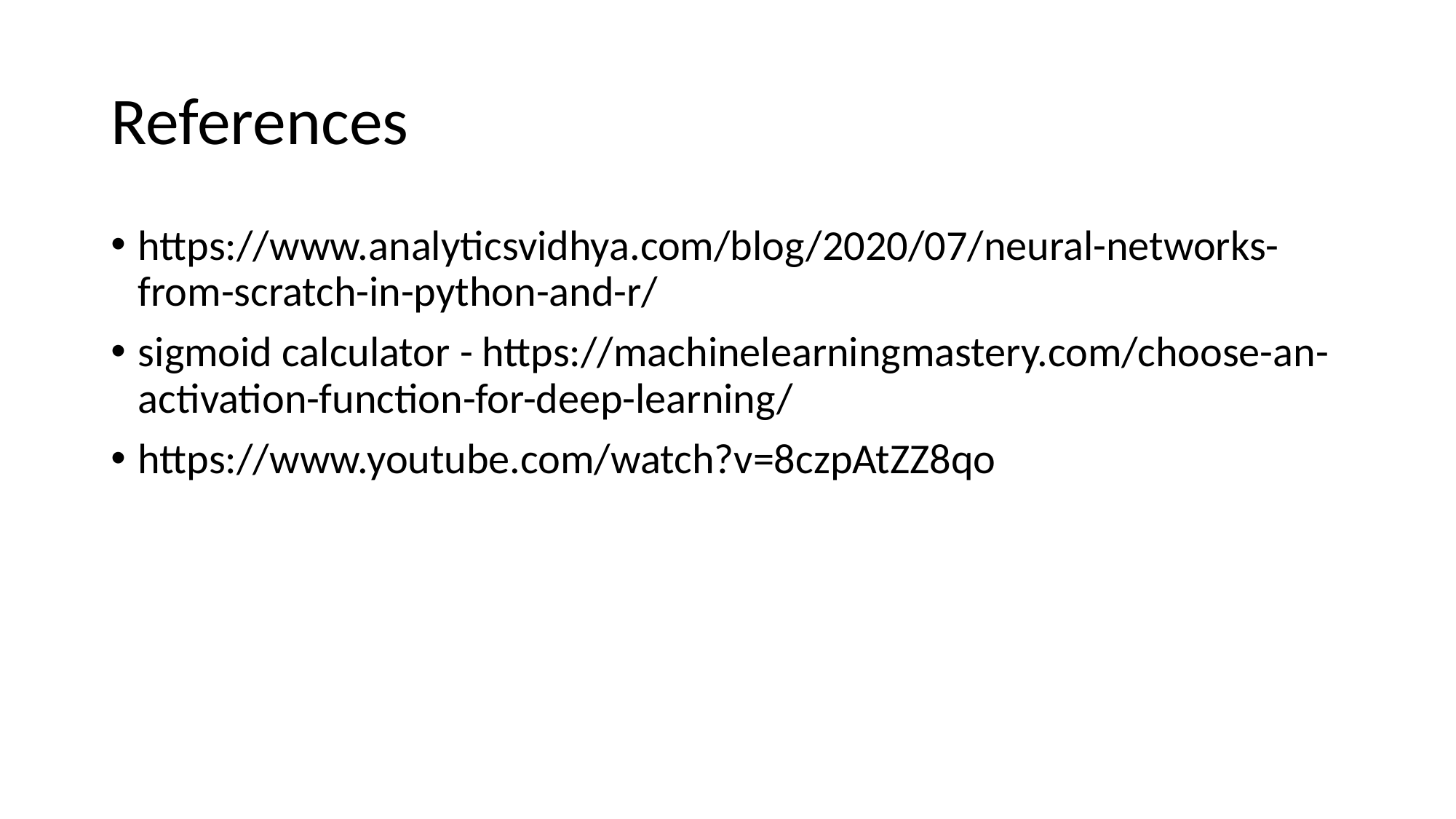

# References
https://www.analyticsvidhya.com/blog/2020/07/neural-networks-from-scratch-in-python-and-r/
sigmoid calculator - https://machinelearningmastery.com/choose-an-activation-function-for-deep-learning/
https://www.youtube.com/watch?v=8czpAtZZ8qo